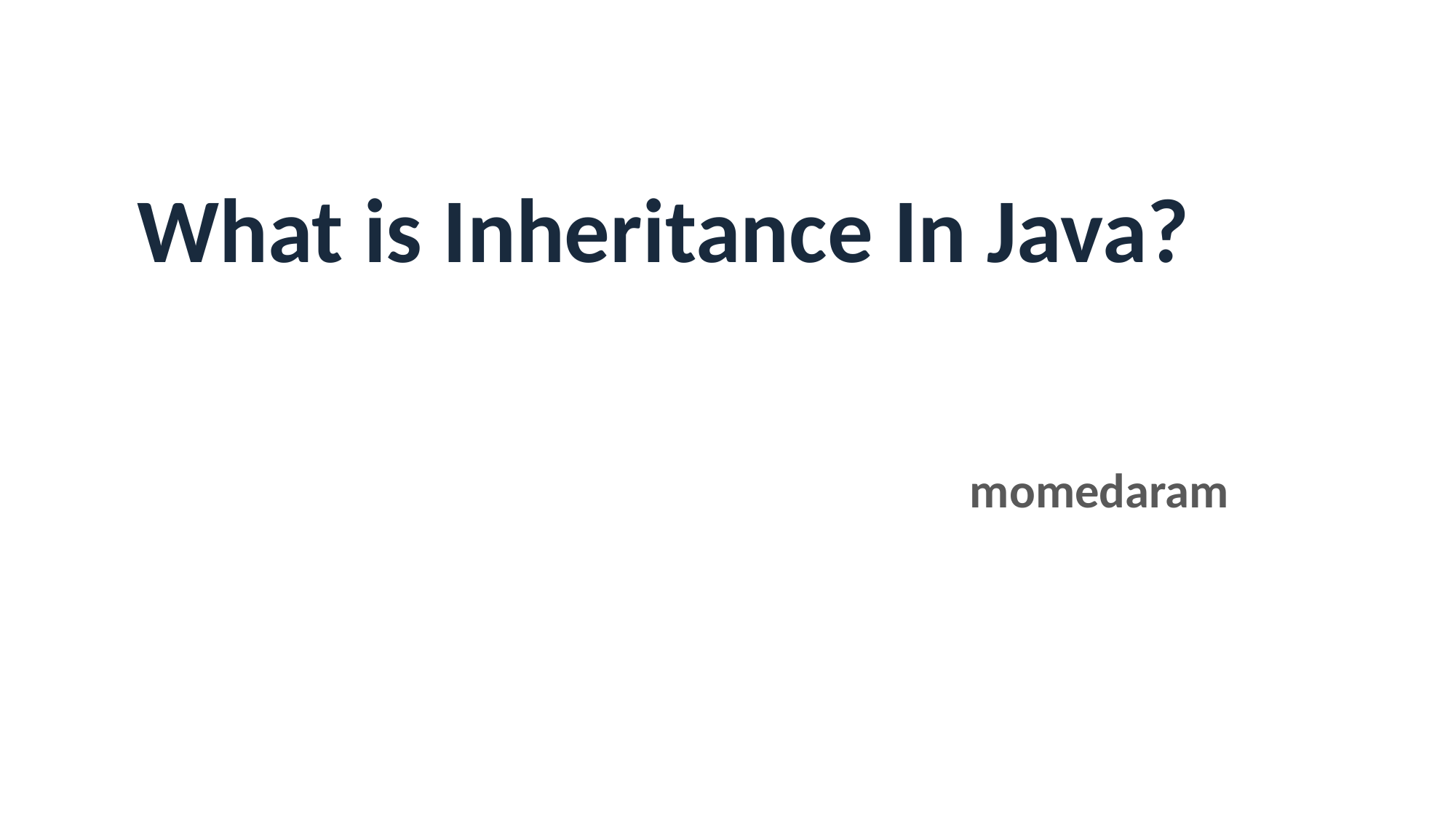

# What is Inheritance In Java?
momedaram